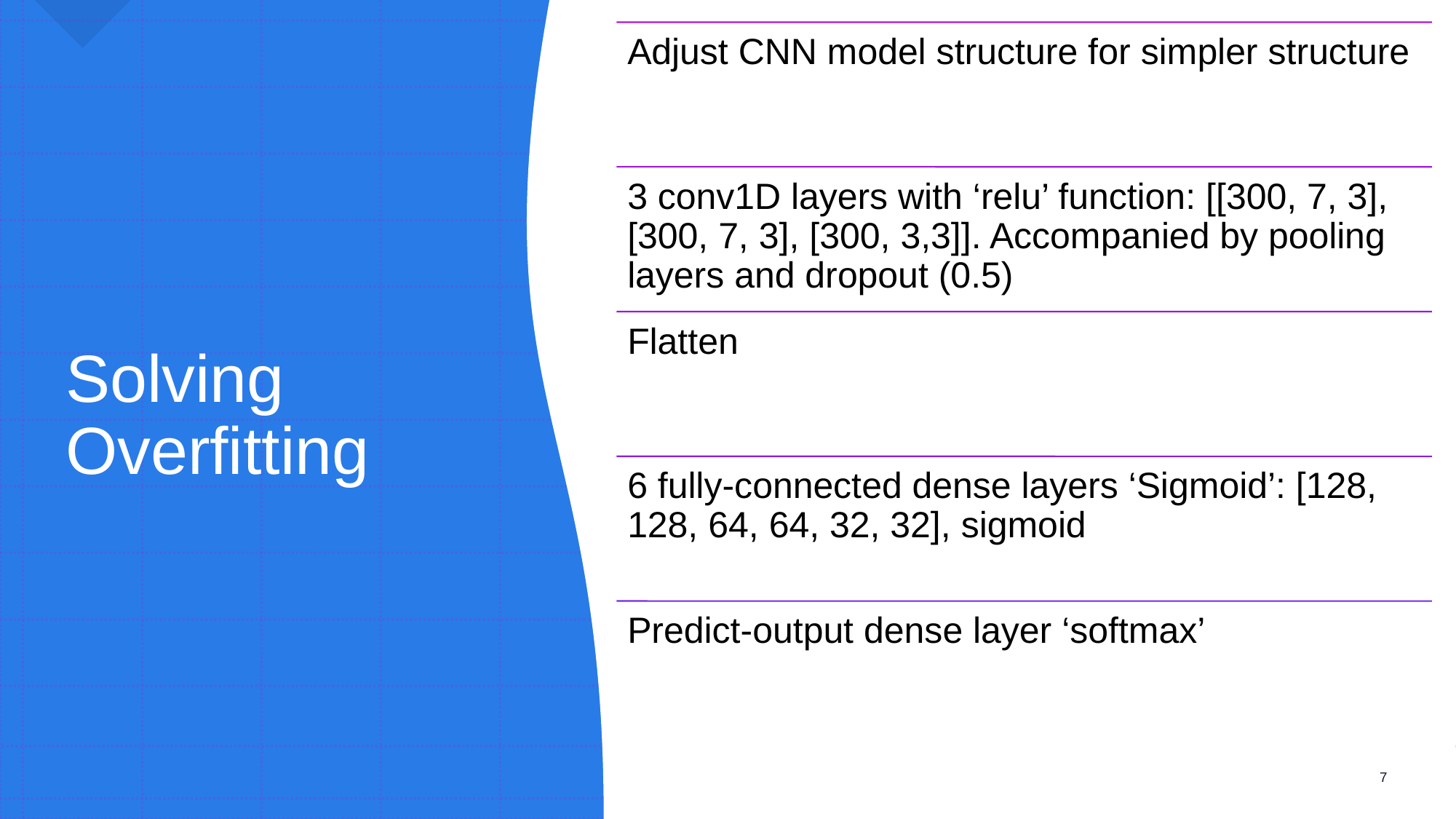

Adjust CNN model structure for simpler structure
3 conv1D layers with ‘relu’ function: [[300, 7, 3], [300, 7, 3], [300, 3,3]]. Accompanied by pooling layers and dropout (0.5)
Flatten
6 fully-connected dense layers ‘Sigmoid’: [128, 128, 64, 64, 32, 32], sigmoid
Predict-output dense layer ‘softmax’
# Solving Overfitting
7